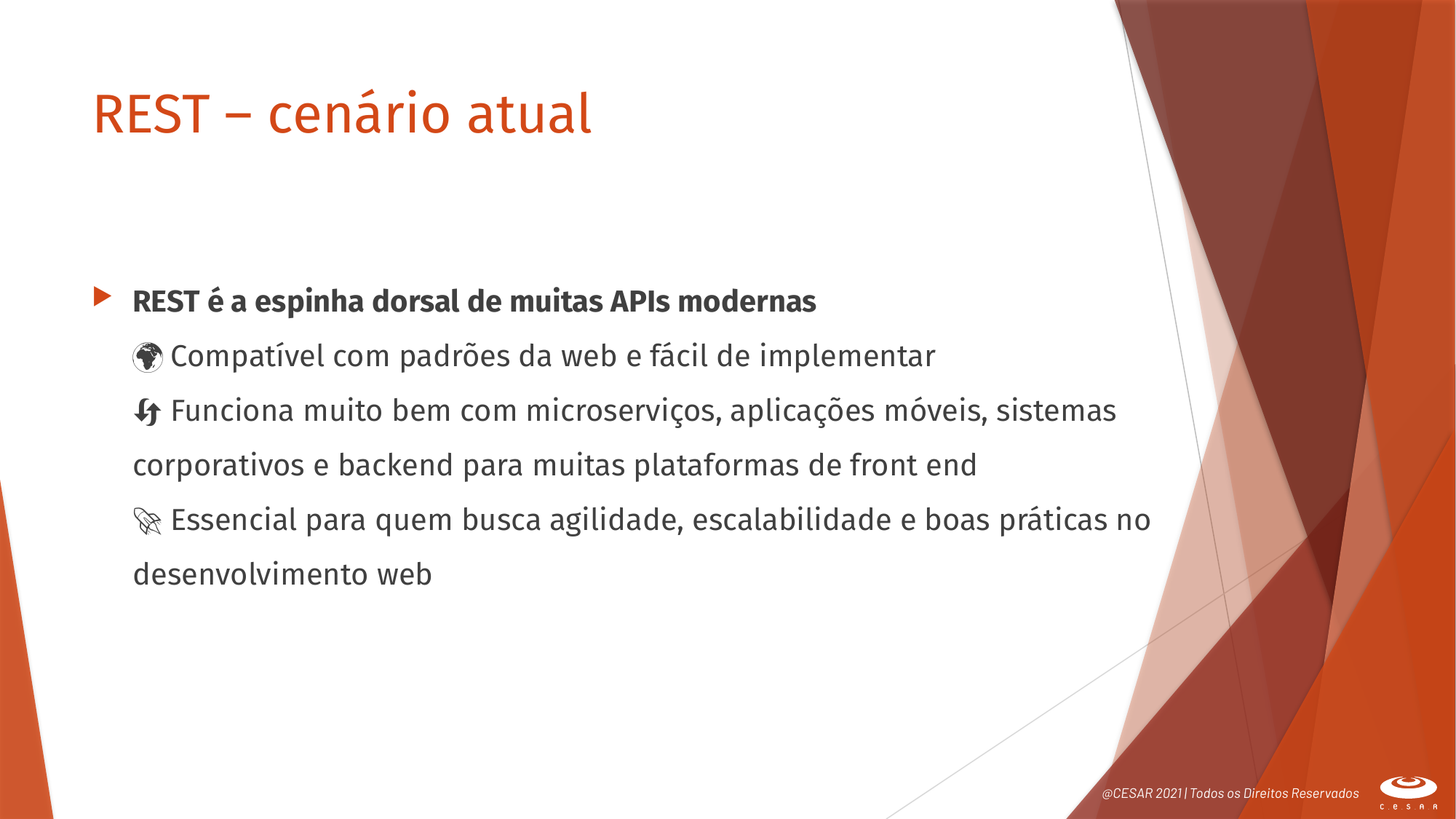

# REST – cenário atual
REST é a espinha dorsal de muitas APIs modernas
🌍 Compatível com padrões da web e fácil de implementar
🔄 Funciona muito bem com microserviços, aplicações móveis, sistemas corporativos e backend para muitas plataformas de front end
🚀 Essencial para quem busca agilidade, escalabilidade e boas práticas no desenvolvimento web